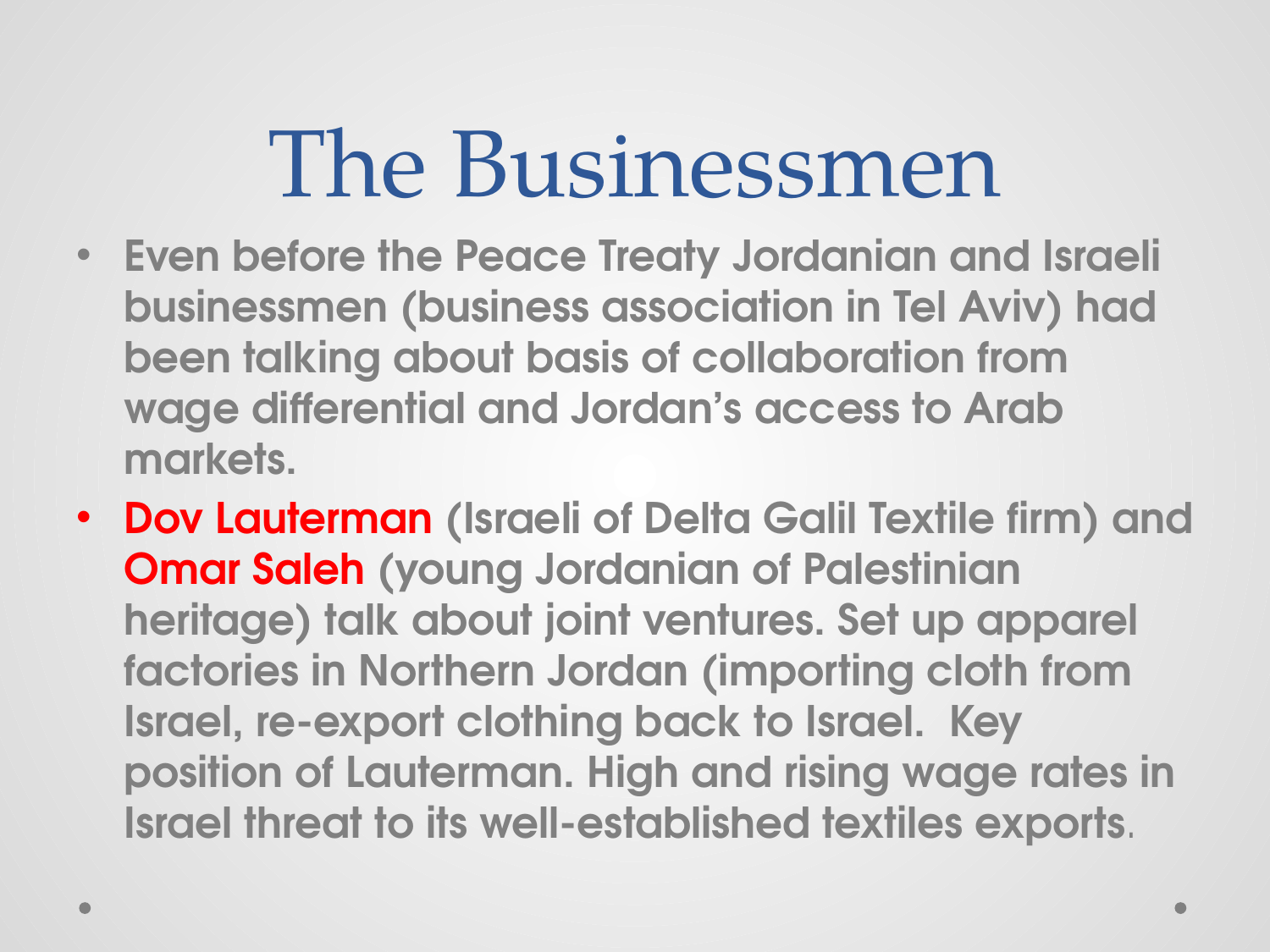

# The Businessmen
Even before the Peace Treaty Jordanian and Israeli businessmen (business association in Tel Aviv) had been talking about basis of collaboration from wage differential and Jordan’s access to Arab markets.
Dov Lauterman (Israeli of Delta Galil Textile firm) and Omar Saleh (young Jordanian of Palestinian heritage) talk about joint ventures. Set up apparel factories in Northern Jordan (importing cloth from Israel, re-export clothing back to Israel.  Key position of Lauterman. High and rising wage rates in Israel threat to its well-established textiles exports.